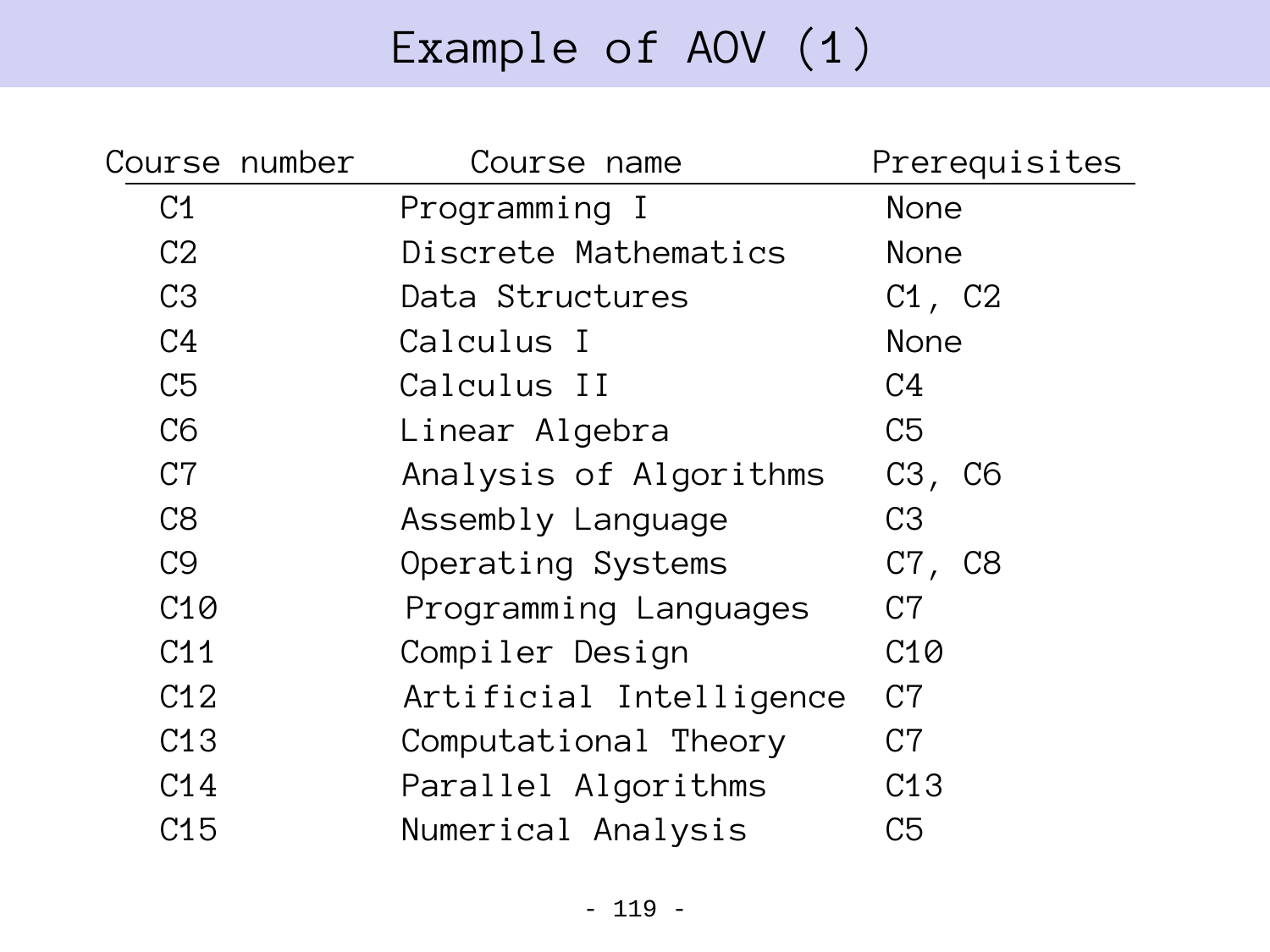

# Example of AOV (1)
Course number
Course name
Prerequisites
C1
Programming I
None
C2
Discrete Mathematics
None
C3
Data Structures
C1, C2
C4
Calculus I
None
C5
Calculus II
C4
C6
Linear Algebra
C5
C7
Analysis of Algorithms
C3, C6
C8
Assembly Language
C3
C9
Operating Systems
C7, C8
C10
Programming Languages
C7
C11
Compiler Design
C10
C12
Artificial Intelligence
C7
C13
Computational Theory
C7
C14
Parallel Algorithms
C13
C15
Numerical Analysis
C5

- 119 -